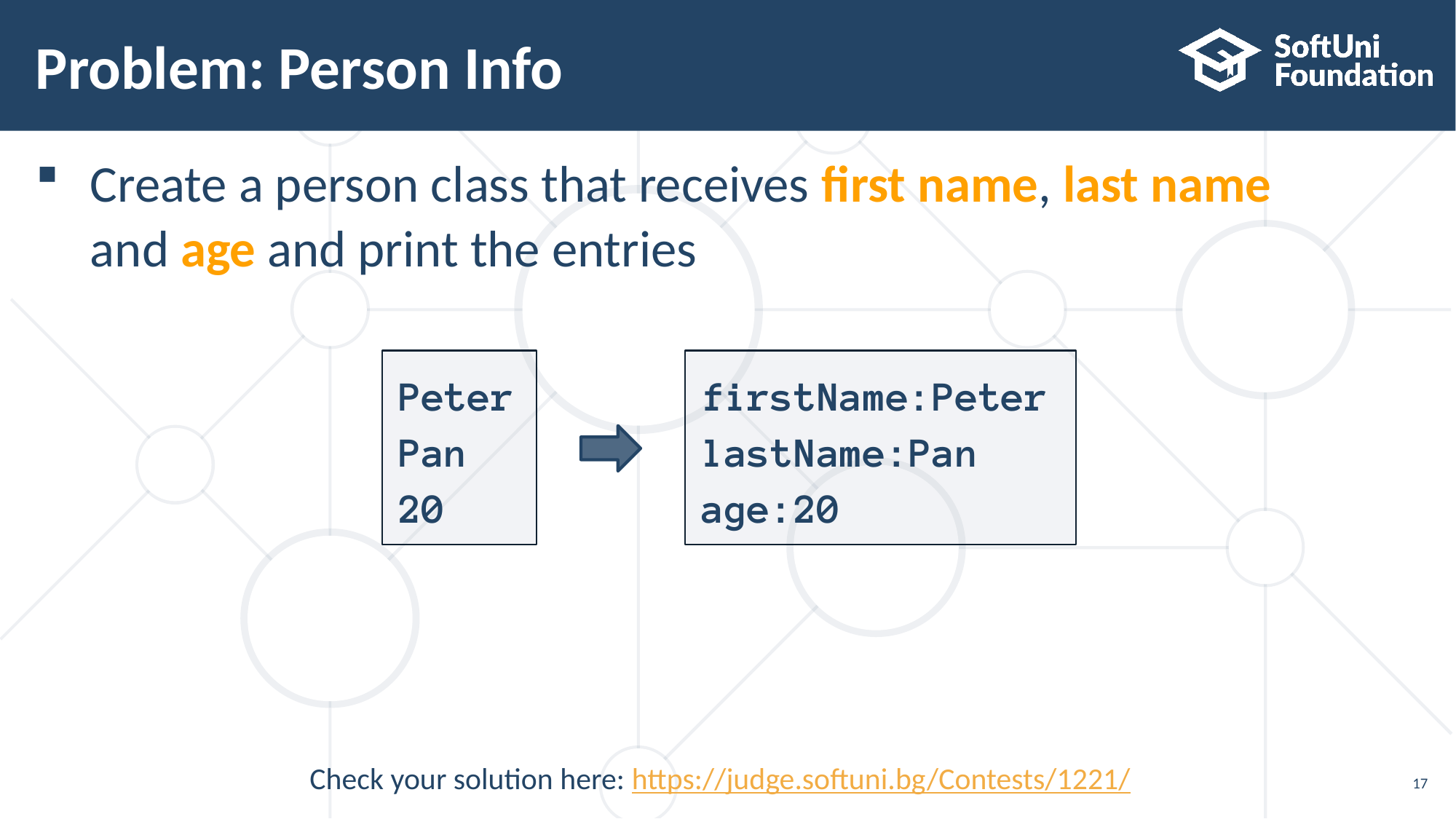

# Problem: Person Info
Create a person class that receives first name, last name
and age and print the entries
Peter
Pan
20
firstName:Peter
lastName:Pan
age:20

Check your solution here: https://judge.softuni.bg/Contests/1221/
17